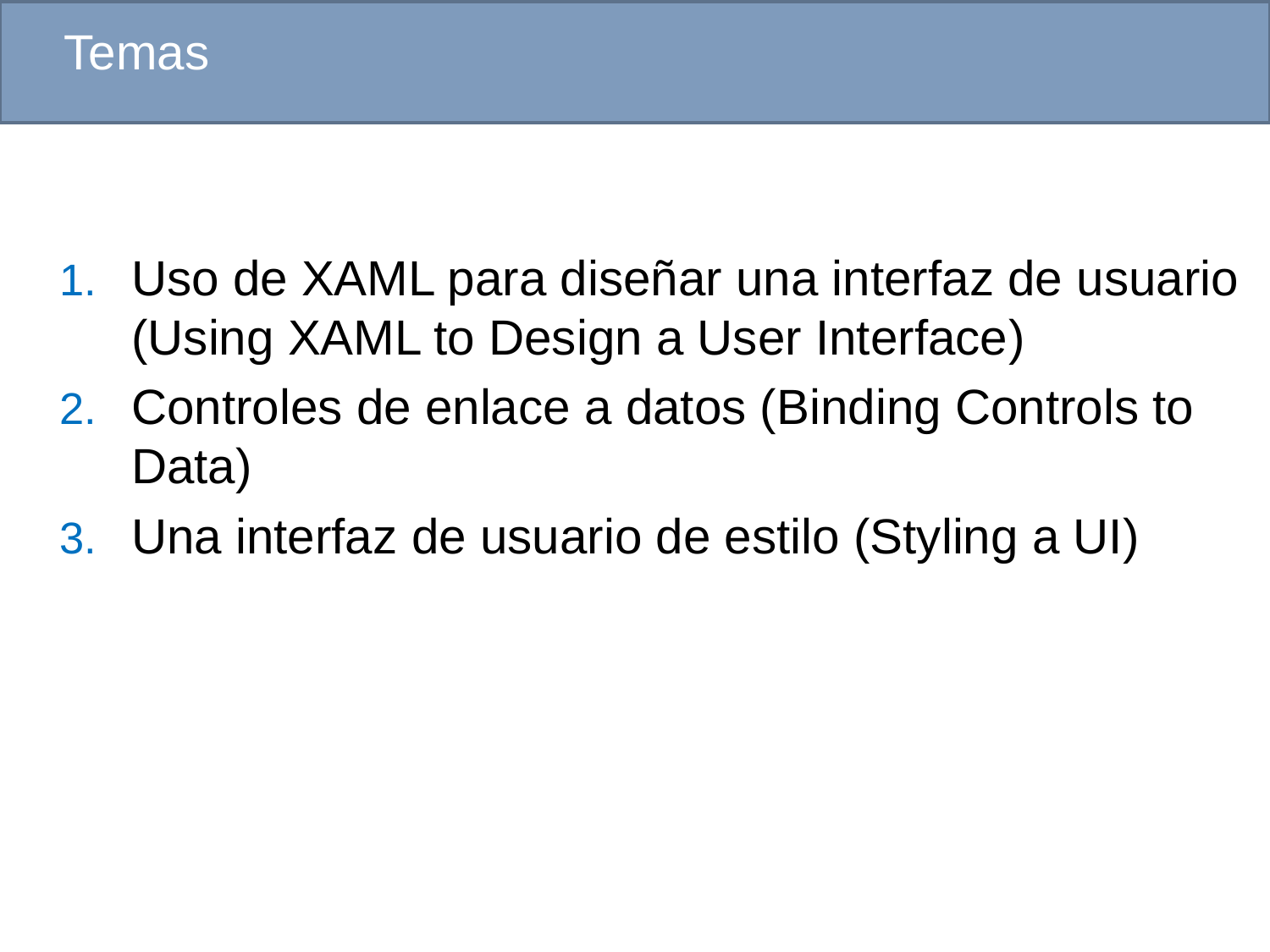

# Temas
Uso de XAML para diseñar una interfaz de usuario (Using XAML to Design a User Interface)
Controles de enlace a datos (Binding Controls to Data)
Una interfaz de usuario de estilo (Styling a UI)